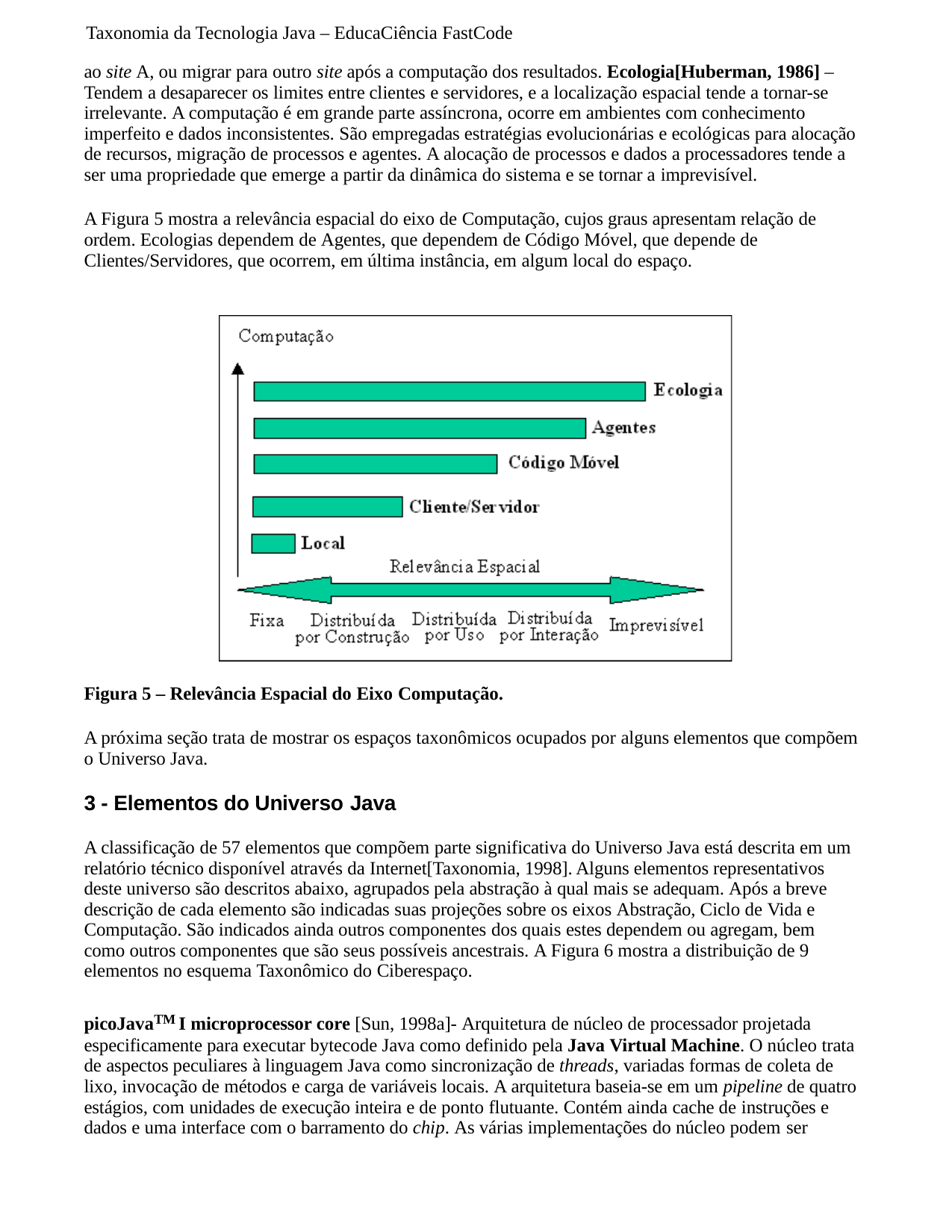

Taxonomia da Tecnologia Java – EducaCiência FastCode

ao site A, ou migrar para outro site após a computação dos resultados. Ecologia[Huberman, 1986] –  Tendem a desaparecer os limites entre clientes e servidores, e a localização espacial tende a tornar-se  irrelevante. A computação é em grande parte assíncrona, ocorre em ambientes com conhecimento  imperfeito e dados inconsistentes. São empregadas estratégias evolucionárias e ecológicas para alocação  de recursos, migração de processos e agentes. A alocação de processos e dados a processadores tende a  ser uma propriedade que emerge a partir da dinâmica do sistema e se tornar a imprevisível.

A Figura 5 mostra a relevância espacial do eixo de Computação, cujos graus apresentam relação de  ordem. Ecologias dependem de Agentes, que dependem de Código Móvel, que depende de  Clientes/Servidores, que ocorrem, em última instância, em algum local do espaço.

Figura 5 – Relevância Espacial do Eixo Computação.

A próxima seção trata de mostrar os espaços taxonômicos ocupados por alguns elementos que compõem  o Universo Java.

3 - Elementos do Universo Java

A classificação de 57 elementos que compõem parte significativa do Universo Java está descrita em um  relatório técnico disponível através da Internet[Taxonomia, 1998]. Alguns elementos representativos  deste universo são descritos abaixo, agrupados pela abstração à qual mais se adequam. Após a breve  descrição de cada elemento são indicadas suas projeções sobre os eixos Abstração, Ciclo de Vida e  Computação. São indicados ainda outros componentes dos quais estes dependem ou agregam, bem  como outros componentes que são seus possíveis ancestrais. A Figura 6 mostra a distribuição de 9  elementos no esquema Taxonômico do Ciberespaço.

picoJavaTM I microprocessor core [Sun, 1998a]- Arquitetura de núcleo de processador projetada  especificamente para executar bytecode Java como definido pela Java Virtual Machine. O núcleo trata  de aspectos peculiares à linguagem Java como sincronização de threads, variadas formas de coleta de  lixo, invocação de métodos e carga de variáveis locais. A arquitetura baseia-se em um pipeline de quatro  estágios, com unidades de execução inteira e de ponto flutuante. Contém ainda cache de instruções e  dados e uma interface com o barramento do chip. As várias implementações do núcleo podem ser